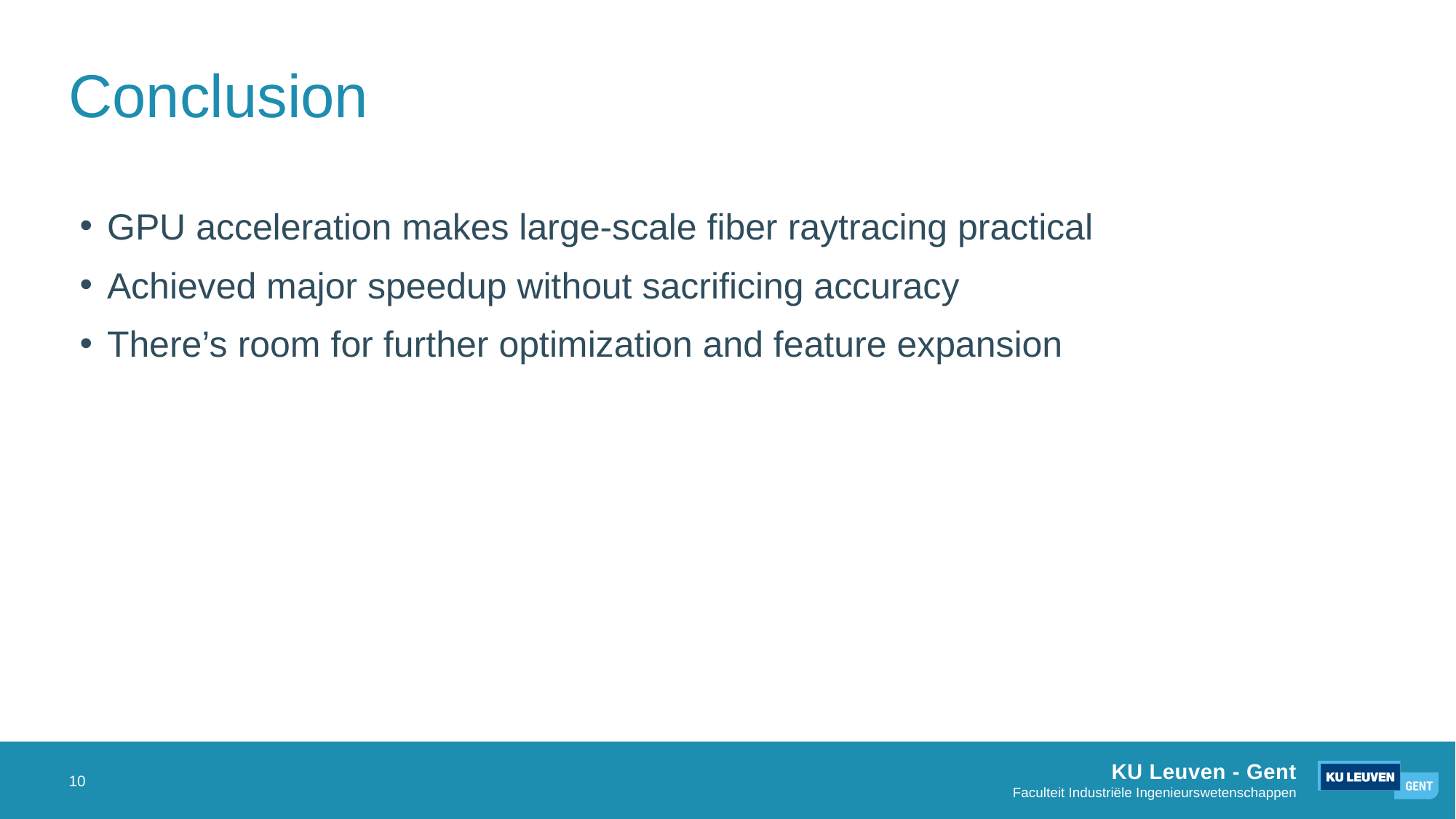

Conclusion
# GPU acceleration makes large-scale fiber raytracing practical
Achieved major speedup without sacrificing accuracy
There’s room for further optimization and feature expansion
10